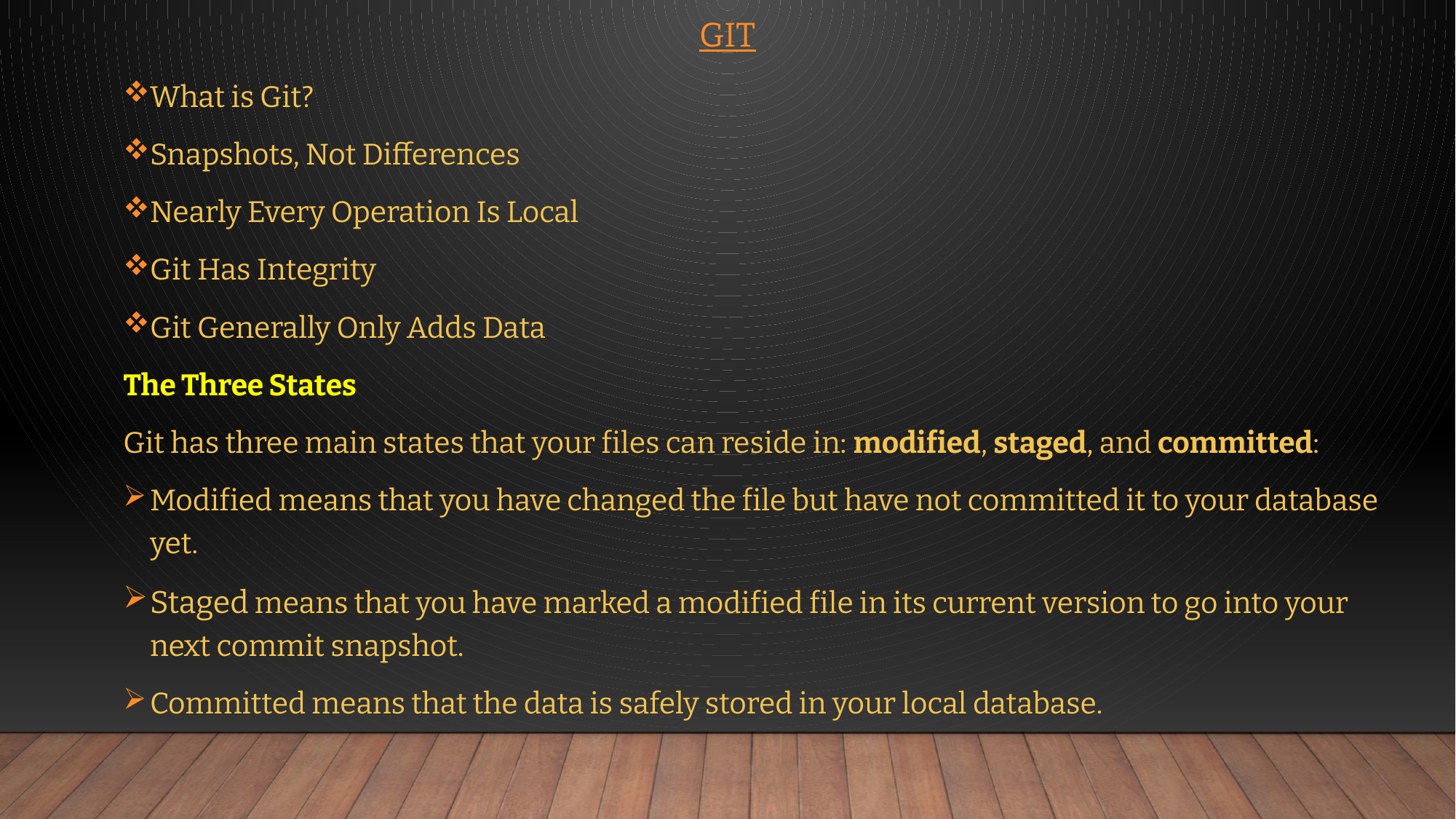

# GIT
What is Git?
Snapshots, Not Differences
Nearly Every Operation Is Local
Git Has Integrity
Git Generally Only Adds Data
The Three States
Git has three main states that your files can reside in: modified, staged, and committed:
Modified means that you have changed the file but have not committed it to your database yet.
Staged means that you have marked a modified file in its current version to go into your next commit snapshot.
Committed means that the data is safely stored in your local database.